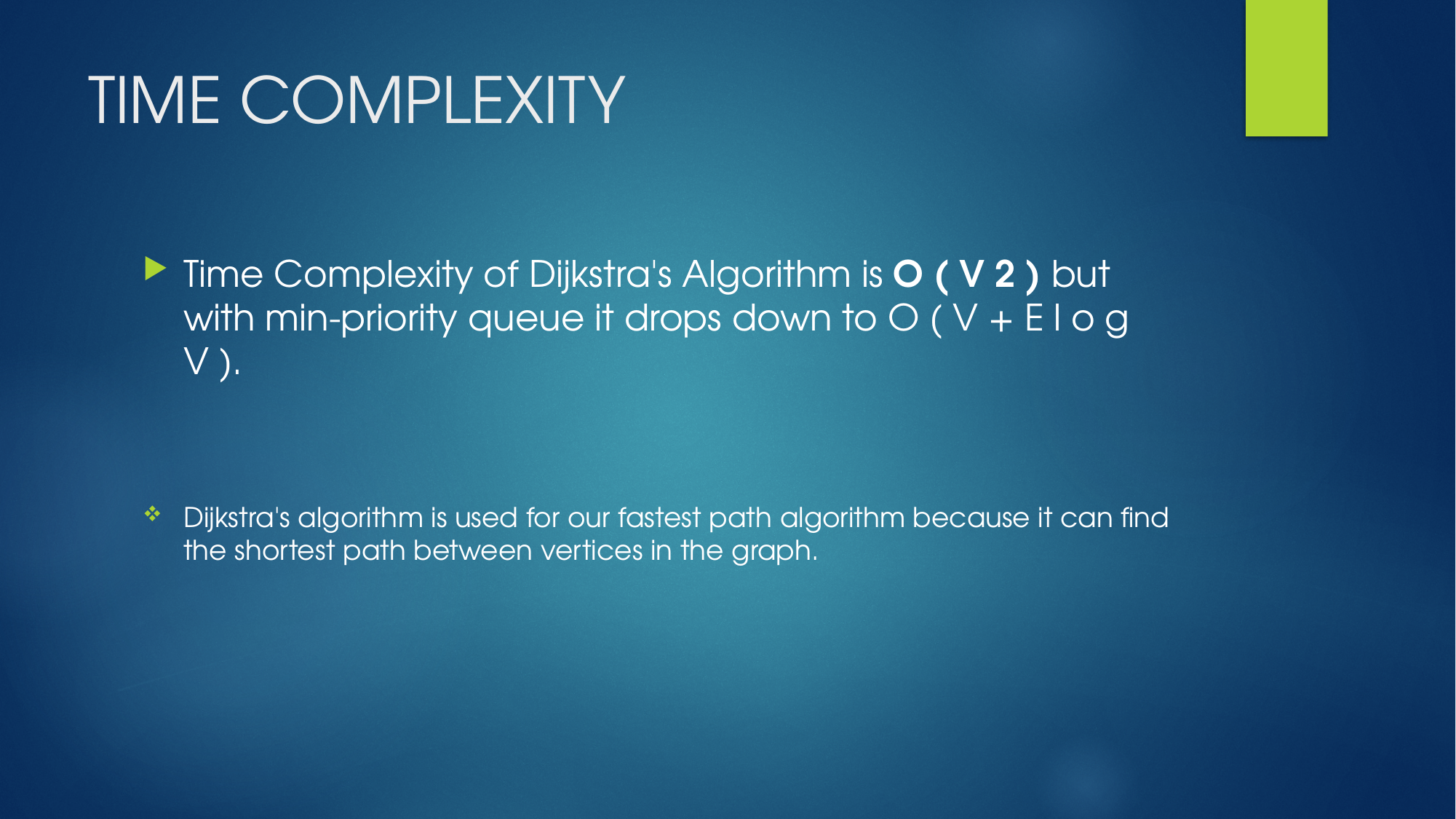

# TIME COMPLEXITY
Time Complexity of Dijkstra's Algorithm is O ( V 2 ) but with min-priority queue it drops down to O ( V + E l o g V ).

Dijkstra's algorithm is used for our fastest path algorithm because it can find the shortest path between vertices in the graph.